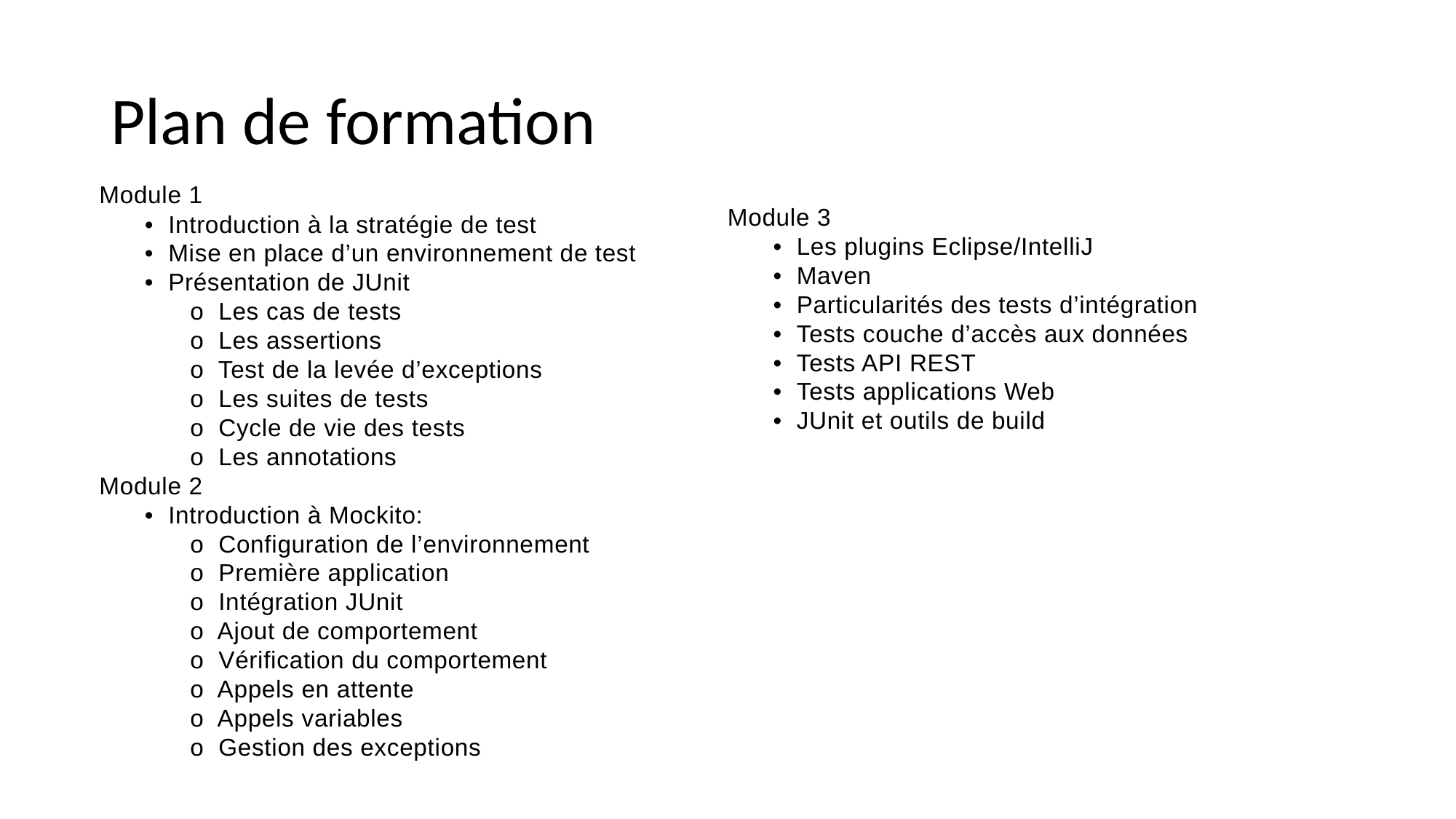

# Plan de formation
Module 1
•  Introduction à la stratégie de test
•  Mise en place d’un environnement de test
•  Présentation de JUnit
o  Les cas de tests
o  Les assertions
o  Test de la levée d’exceptions
o  Les suites de tests
o  Cycle de vie des tests
o  Les annotations
Module 2
•  Introduction à Mockito:
o  Configuration de l’environnement
o  Première application
o  Intégration JUnit
o  Ajout de comportement
o  Vérification du comportement
o  Appels en attente
o  Appels variables
o  Gestion des exceptions

Module 3
•  Les plugins Eclipse/IntelliJ
•  Maven
•  Particularités des tests d’intégration
•  Tests couche d’accès aux données
•  Tests API REST
•  Tests applications Web
•  JUnit et outils de build